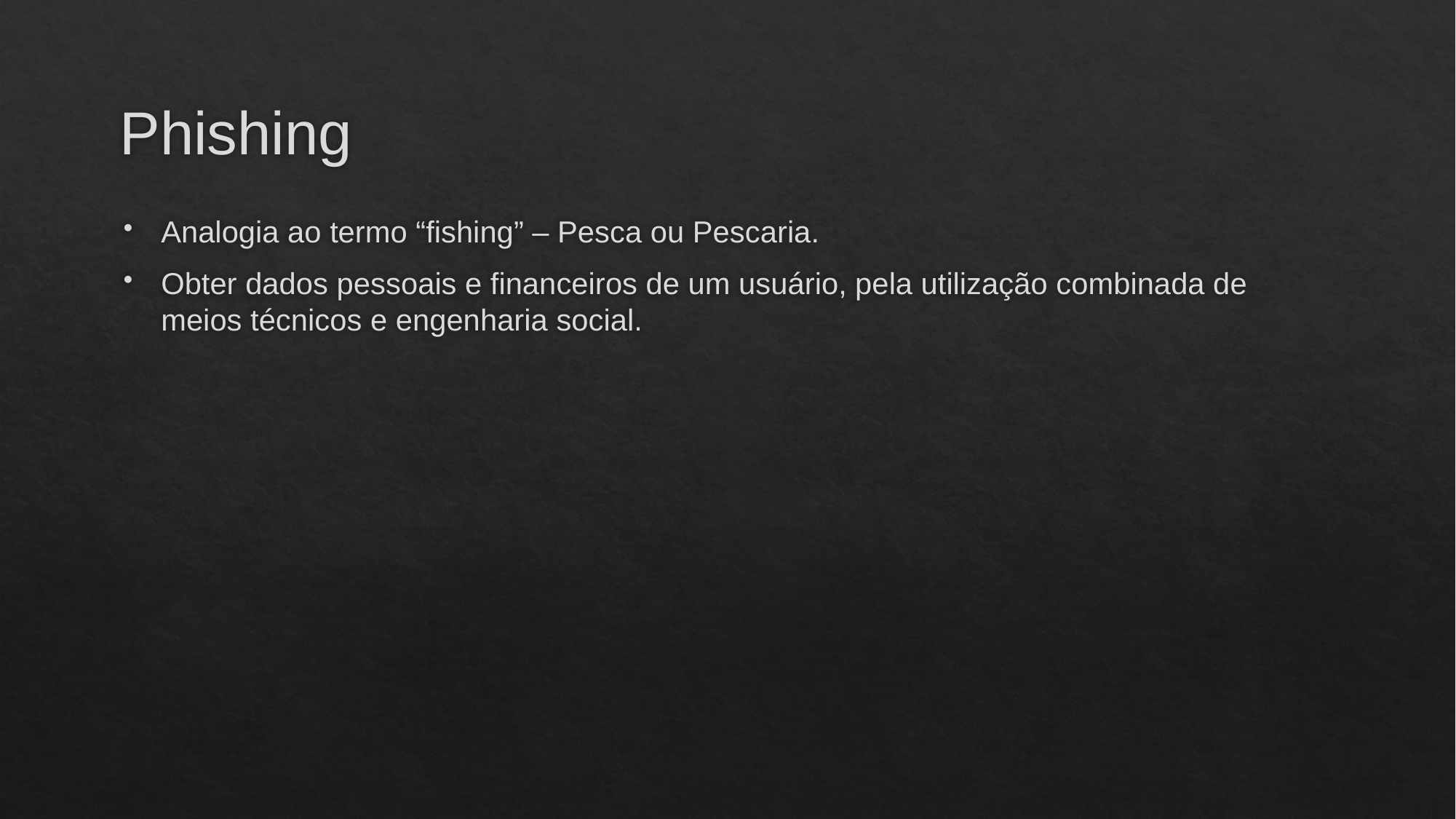

# Phishing
Analogia ao termo “fishing” – Pesca ou Pescaria.
Obter dados pessoais e financeiros de um usuário, pela utilização combinada de meios técnicos e engenharia social.